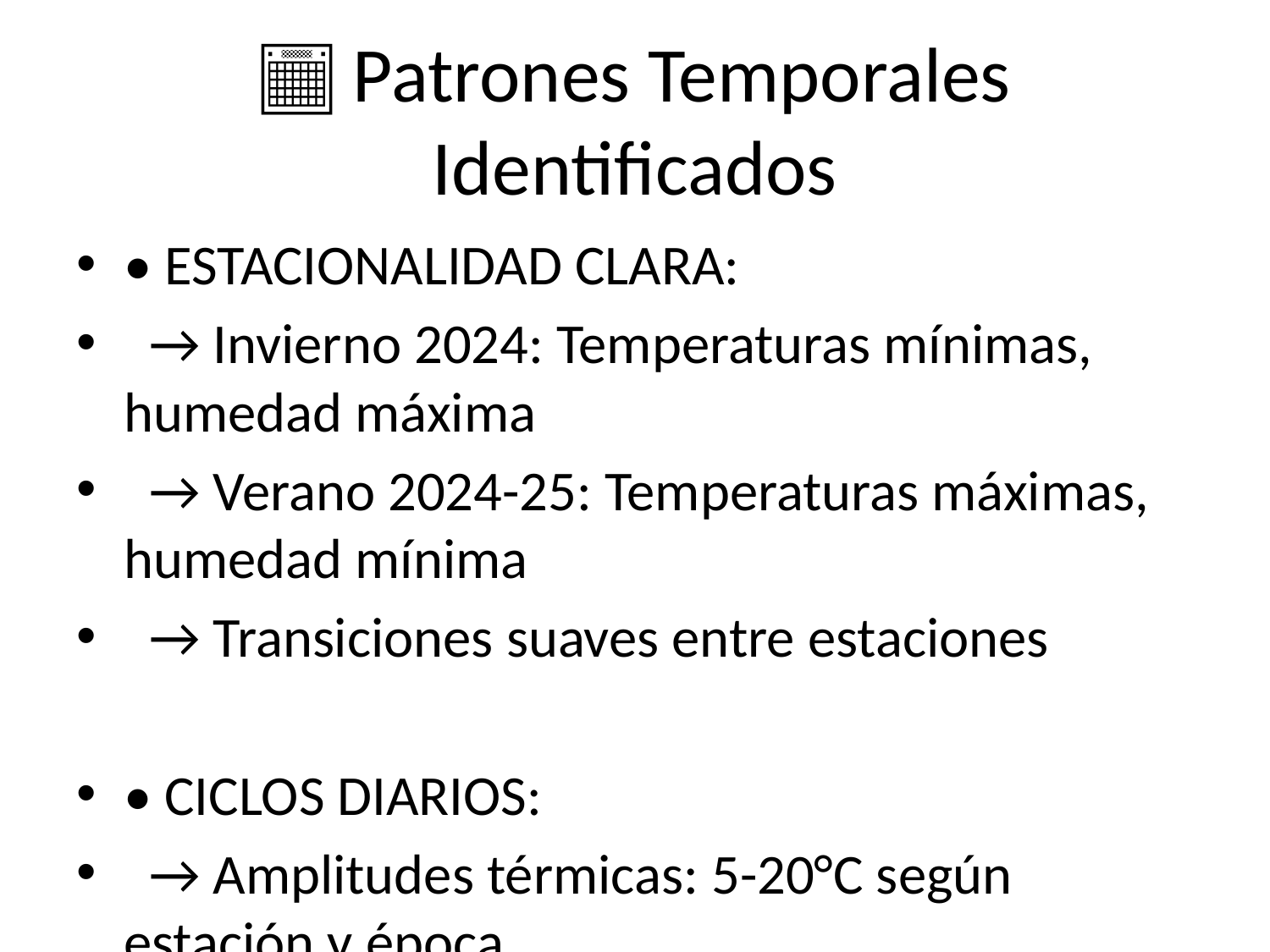

# 📅 Patrones Temporales Identificados
• ESTACIONALIDAD CLARA:
  → Invierno 2024: Temperaturas mínimas, humedad máxima
  → Verano 2024-25: Temperaturas máximas, humedad mínima
  → Transiciones suaves entre estaciones

• CICLOS DIARIOS:
  → Amplitudes térmicas: 5-20°C según estación y época
  → Presión: variaciones de 4-14 hPa por día
  → Viento: patrones direccionales dominantes del oeste

• EVENTOS METEOROLÓGICOS:
  → 29 días con lluvia identificados automáticamente
  → Correlación lluvia con humedad >75% + presión <1010 hPa
  → Sincronización de eventos entre ambas estaciones

• CLUSTERING AUTOMÁTICO:
  → 3 tipos de días: cálidos-secos, fríos-húmedos, intermedios
  → K-Means + PCA revelan agrupaciones naturales
  → t-SNE confirma separación clara de patrones